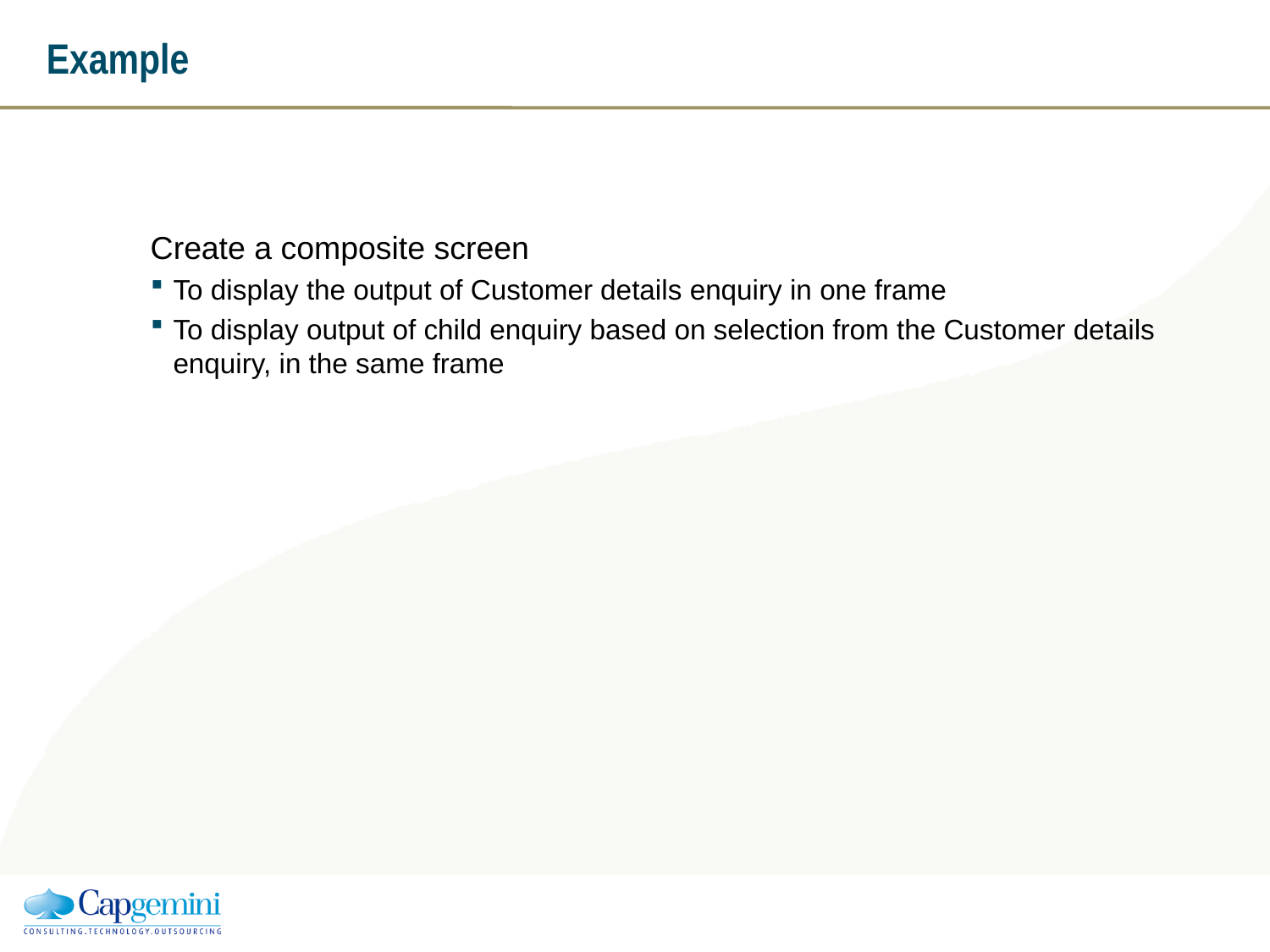

# Example
Create a composite screen
To display the output of Customer details enquiry in one frame
To display output of child enquiry based on selection from the Customer details enquiry, in the same frame